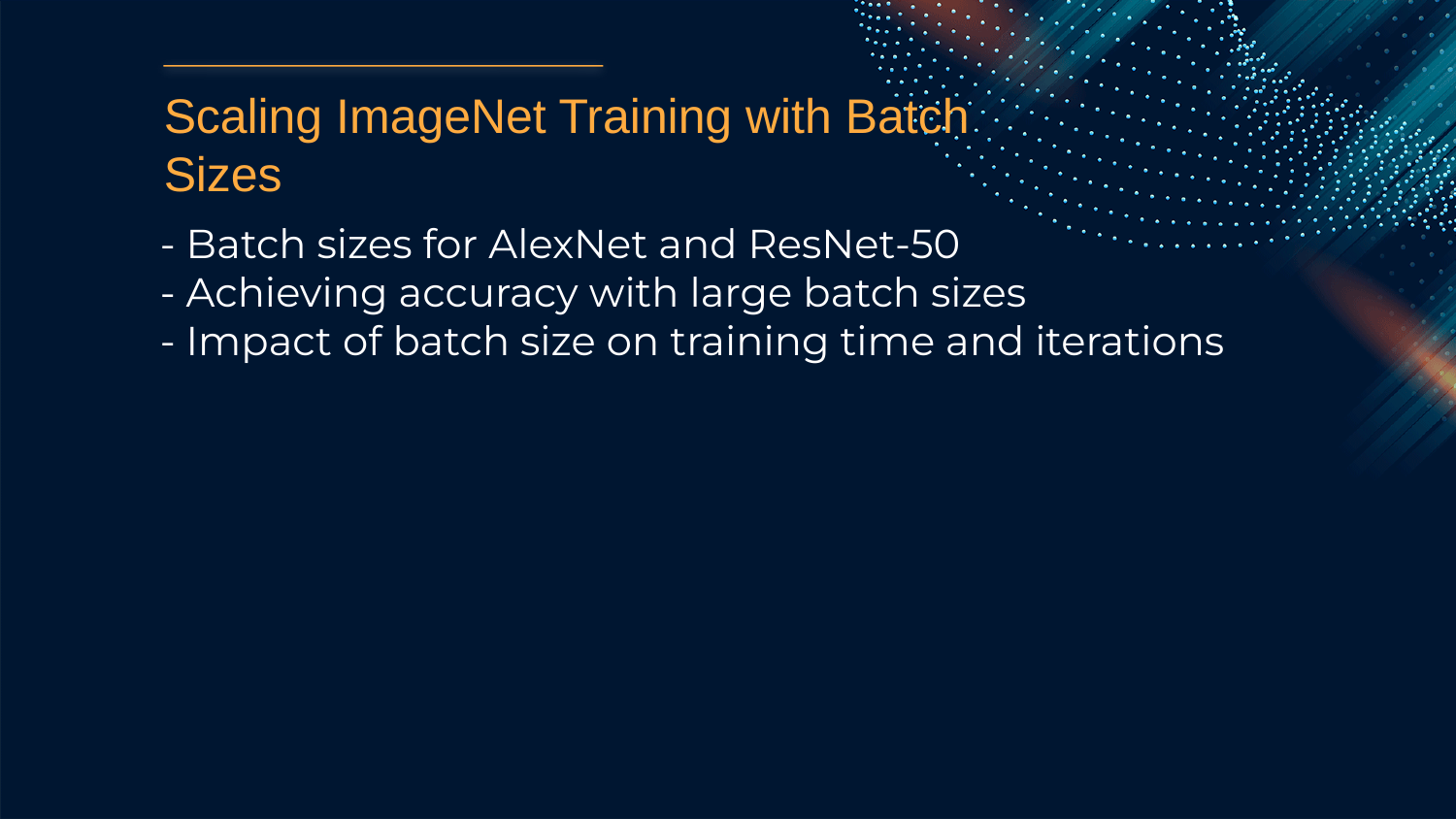

Scaling ImageNet Training with Batch Sizes
- Batch sizes for AlexNet and ResNet-50
- Achieving accuracy with large batch sizes
- Impact of batch size on training time and iterations